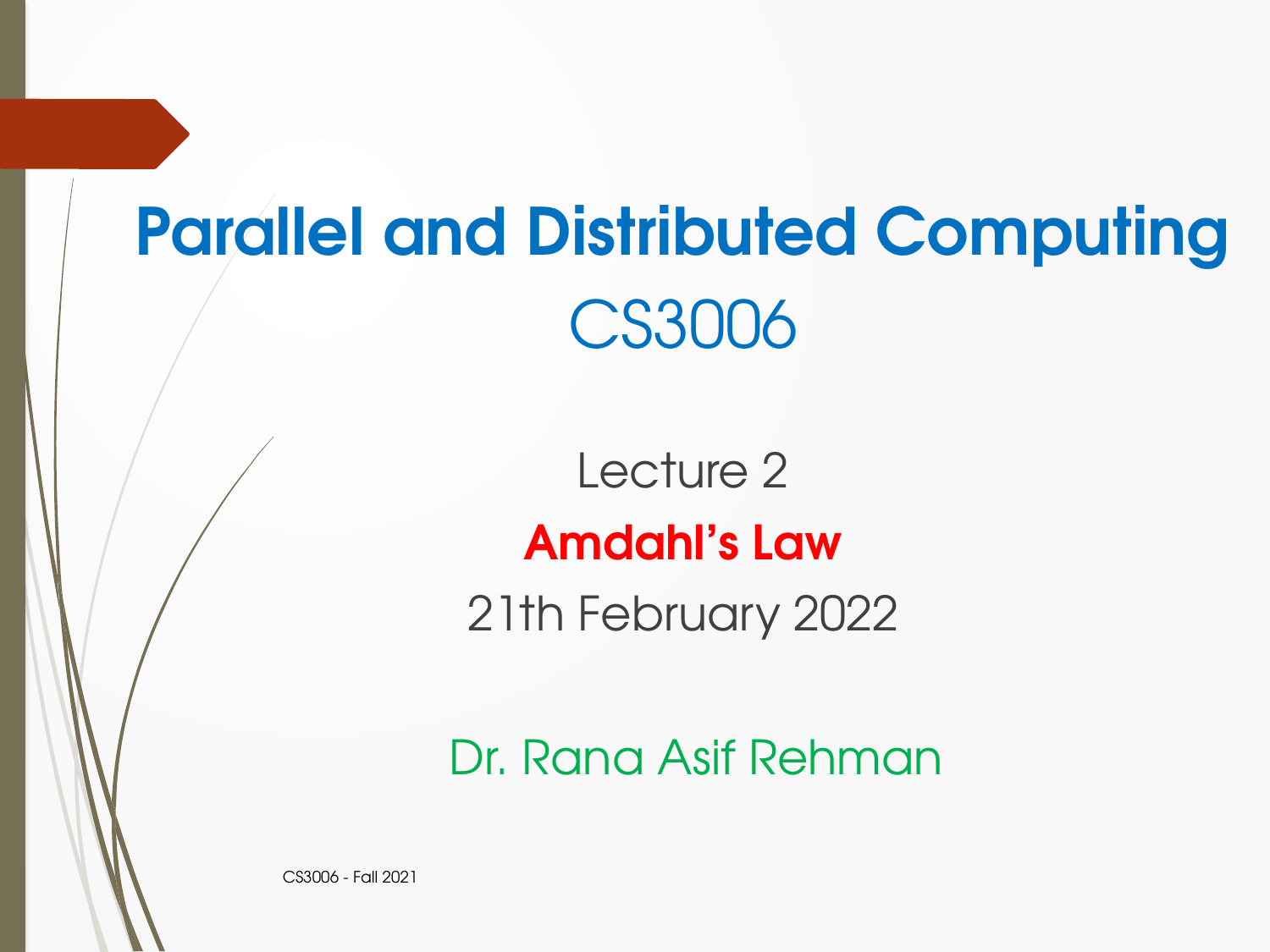

Parallel and Distributed Computing
CS3006

Lecture 2
Amdahl’s Law
21th February 2022

  Dr. Rana Asif Rehman

CS3006 - Fall 2021